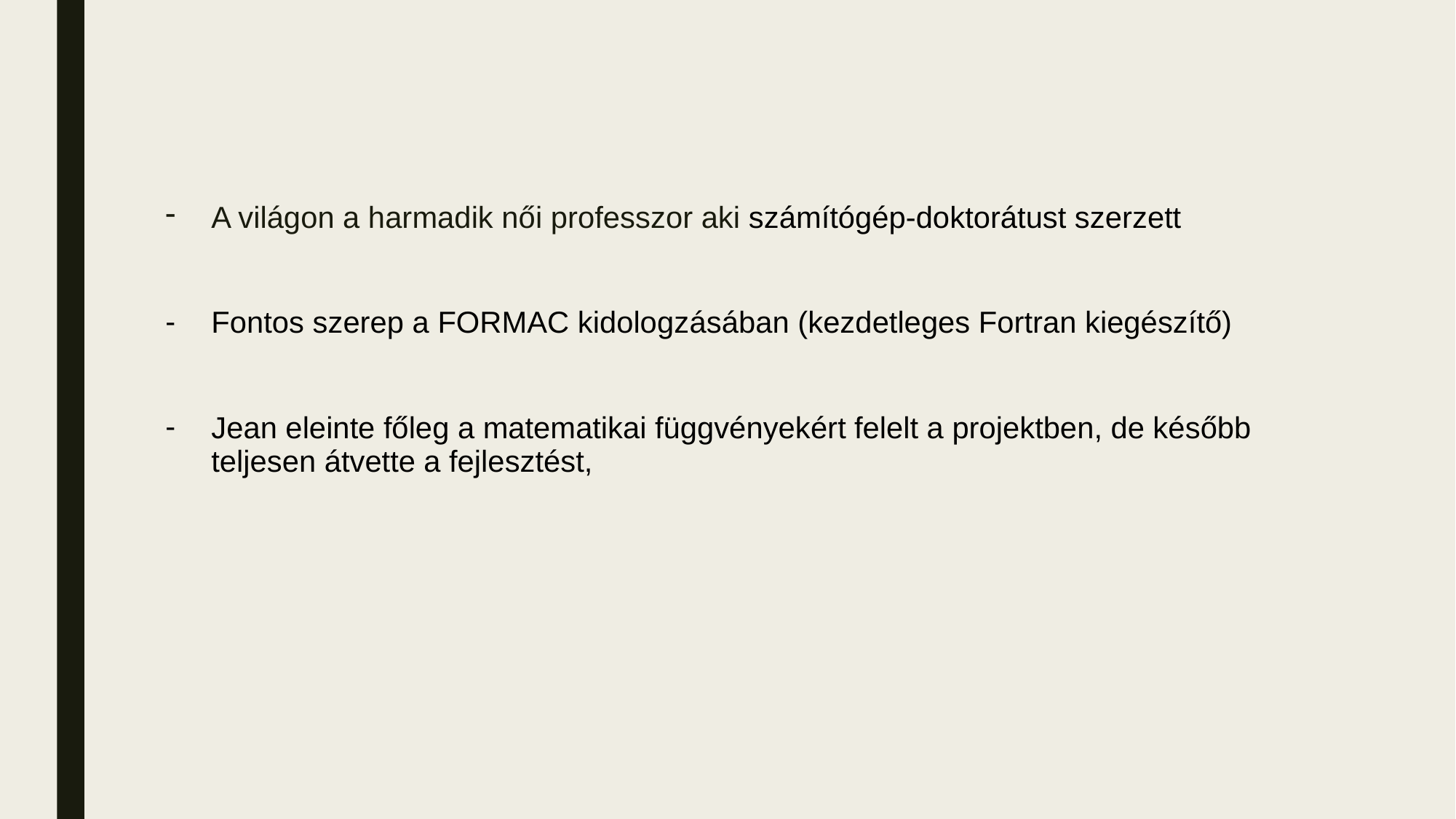

A világon a harmadik női professzor aki számítógép-doktorátust szerzett

Fontos szerep a FORMAC kidologzásában (kezdetleges Fortran kiegészítő)

Jean eleinte főleg a matematikai függvényekért felelt a projektben, de később teljesen átvette a fejlesztést,